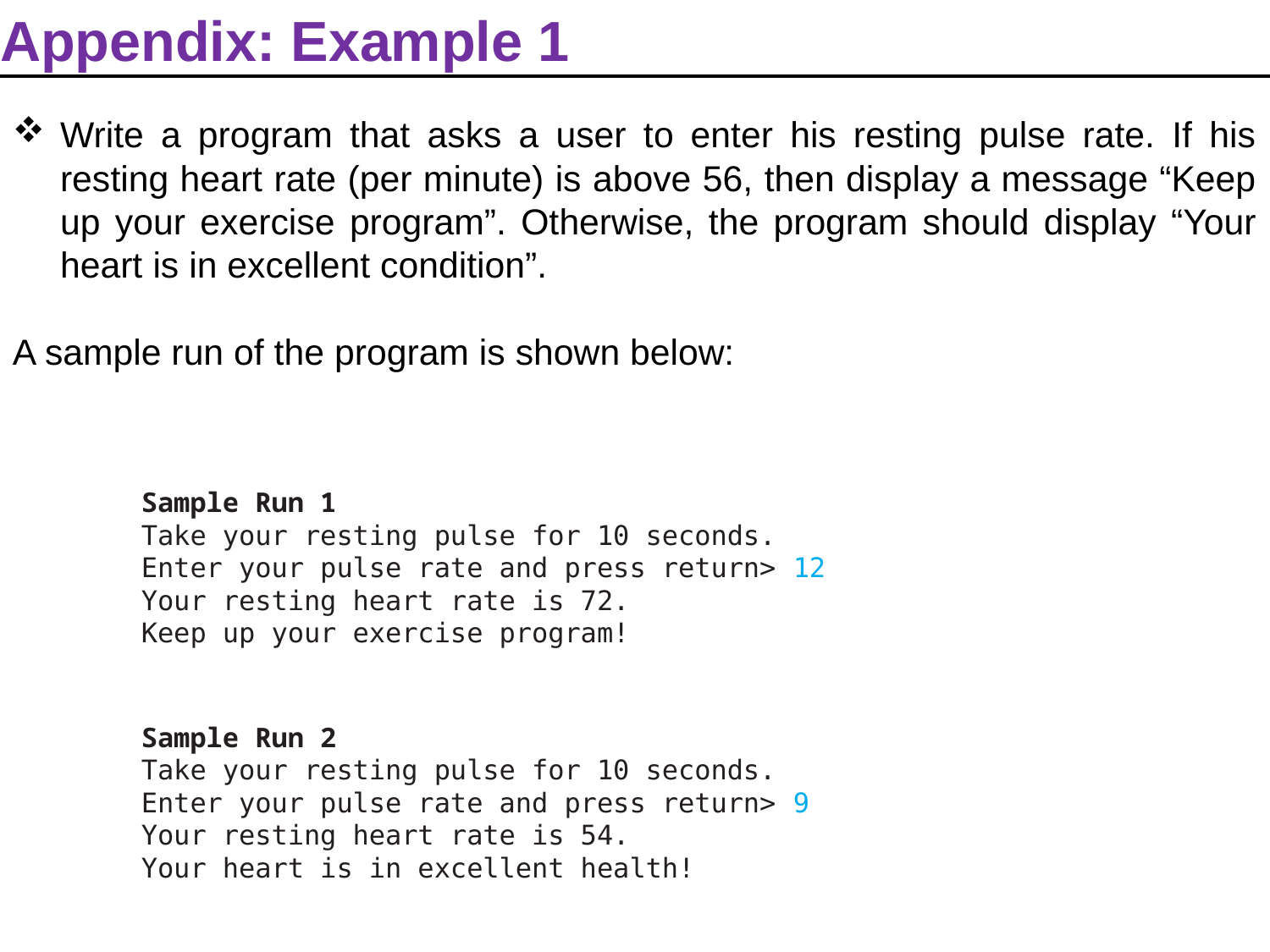

# Appendix: Example 1
Write a program that asks a user to enter his resting pulse rate. If his resting heart rate (per minute) is above 56, then display a message “Keep up your exercise program”. Otherwise, the program should display “Your heart is in excellent condition”.

A sample run of the program is shown below:
Sample Run 1
Take your resting pulse for 10 seconds.
Enter your pulse rate and press return> 12
Your resting heart rate is 72.
Keep up your exercise program!

Sample Run 2
Take your resting pulse for 10 seconds.
Enter your pulse rate and press return> 9
Your resting heart rate is 54.
Your heart is in excellent health!